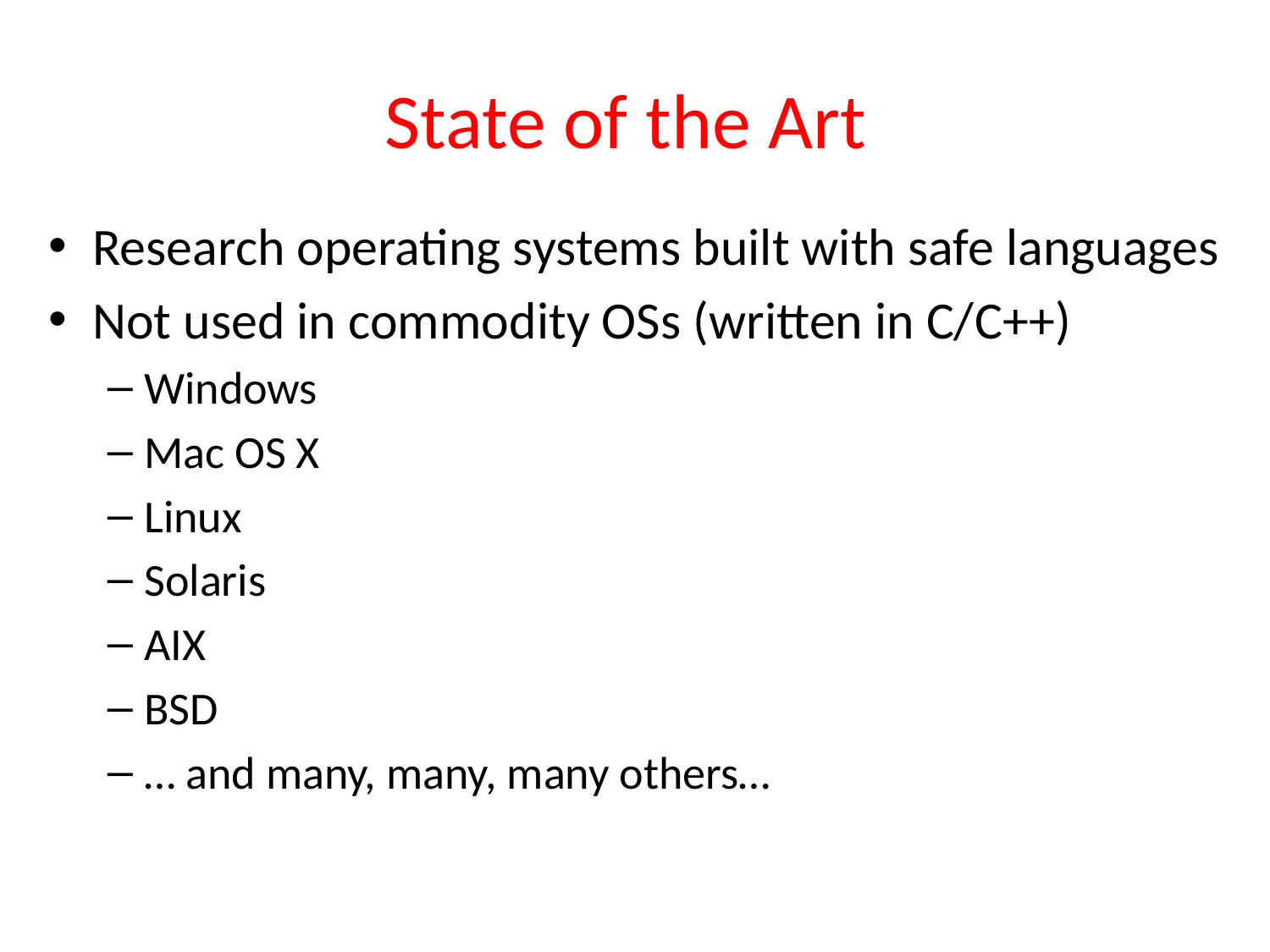

# State of the Art
Research operating systems built with safe languages
Not used in commodity OSs (written in C/C++)
Windows
Mac OS X
Linux
Solaris
AIX
BSD
… and many, many, many others…